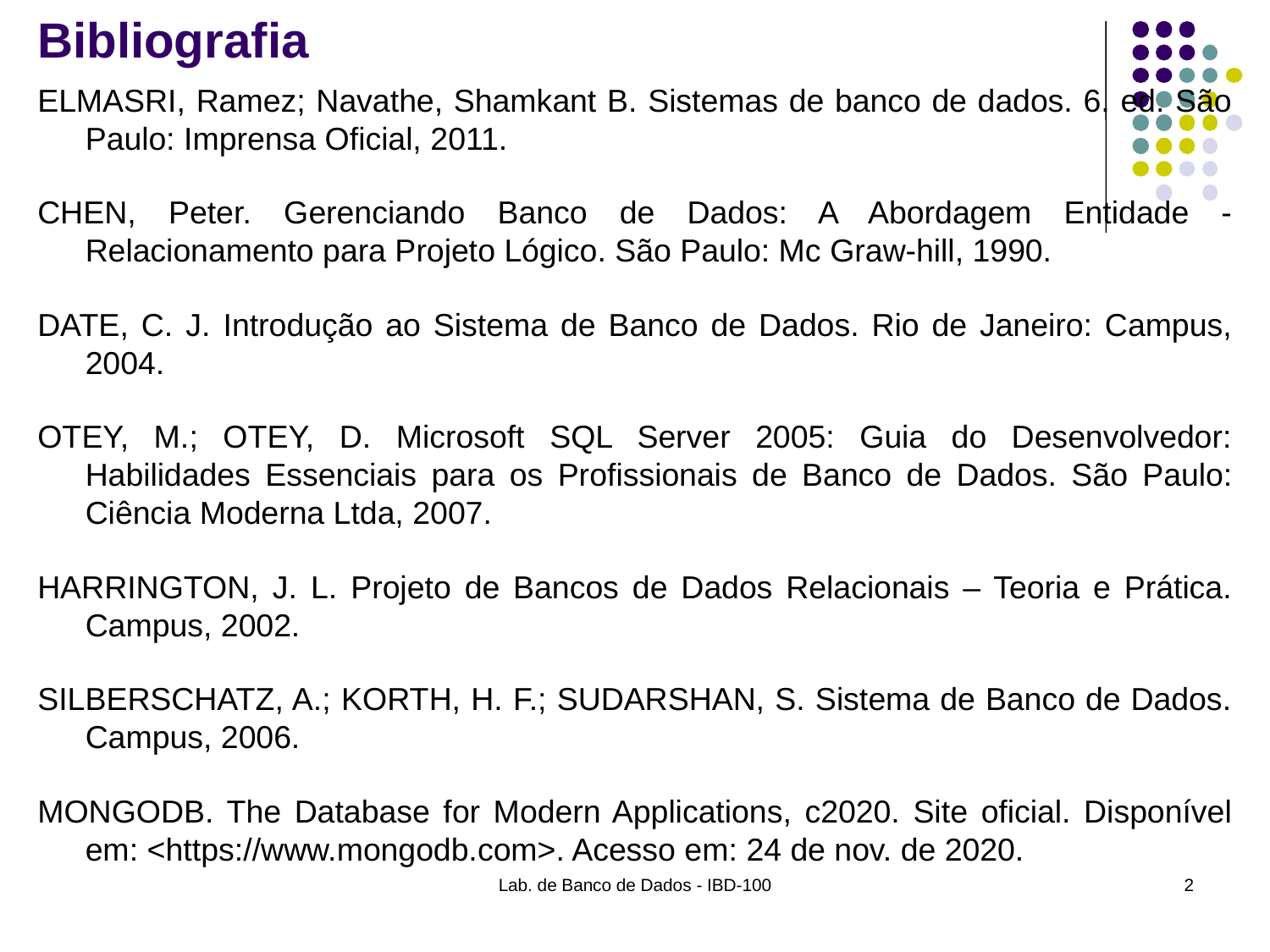

# Bibliografia
ELMASRI, Ramez; Navathe, Shamkant B. Sistemas de banco de dados. 6. ed. São Paulo: Imprensa Oficial, 2011.

CHEN, Peter. Gerenciando Banco de Dados: A Abordagem Entidade - Relacionamento para Projeto Lógico. São Paulo: Mc Graw-hill, 1990.

DATE, C. J. Introdução ao Sistema de Banco de Dados. Rio de Janeiro: Campus, 2004.

OTEY, M.; OTEY, D. Microsoft SQL Server 2005: Guia do Desenvolvedor: Habilidades Essenciais para os Profissionais de Banco de Dados. São Paulo: Ciência Moderna Ltda, 2007.

HARRINGTON, J. L. Projeto de Bancos de Dados Relacionais – Teoria e Prática. Campus, 2002.

SILBERSCHATZ, A.; KORTH, H. F.; SUDARSHAN, S. Sistema de Banco de Dados. Campus, 2006.

MONGODB. The Database for Modern Applications, c2020. Site oficial. Disponível em: <https://www.mongodb.com>. Acesso em: 24 de nov. de 2020.
Lab. de Banco de Dados - IBD-100
2